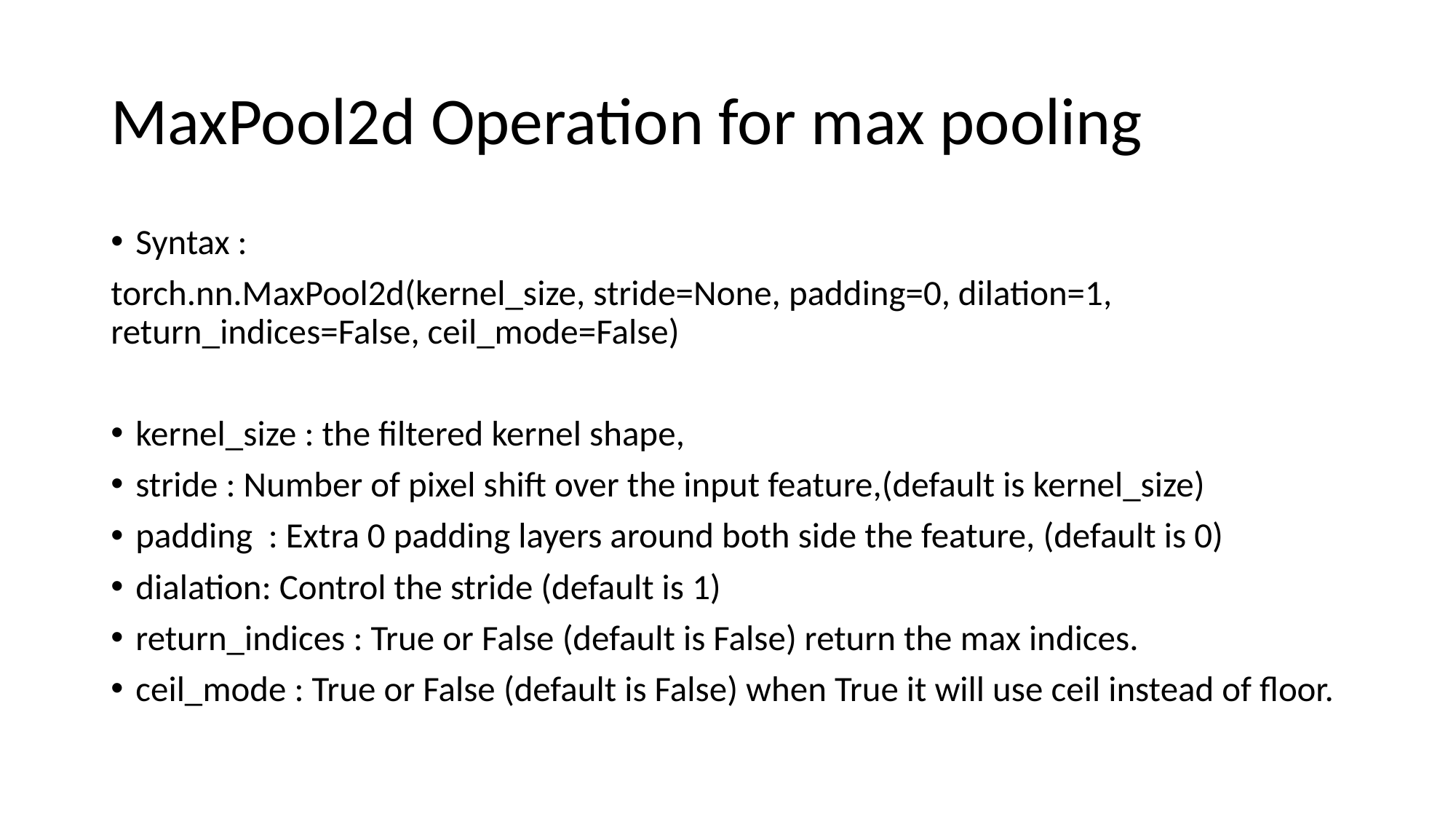

# MaxPool2d Operation for max pooling
Syntax :
torch.nn.MaxPool2d(kernel_size, stride=None, padding=0, dilation=1, return_indices=False, ceil_mode=False)

kernel_size : the filtered kernel shape,
stride : Number of pixel shift over the input feature,(default is kernel_size)
padding  : Extra 0 padding layers around both side the feature, (default is 0)
dialation: Control the stride (default is 1)
return_indices : True or False (default is False) return the max indices.
ceil_mode : True or False (default is False) when True it will use ceil instead of floor.